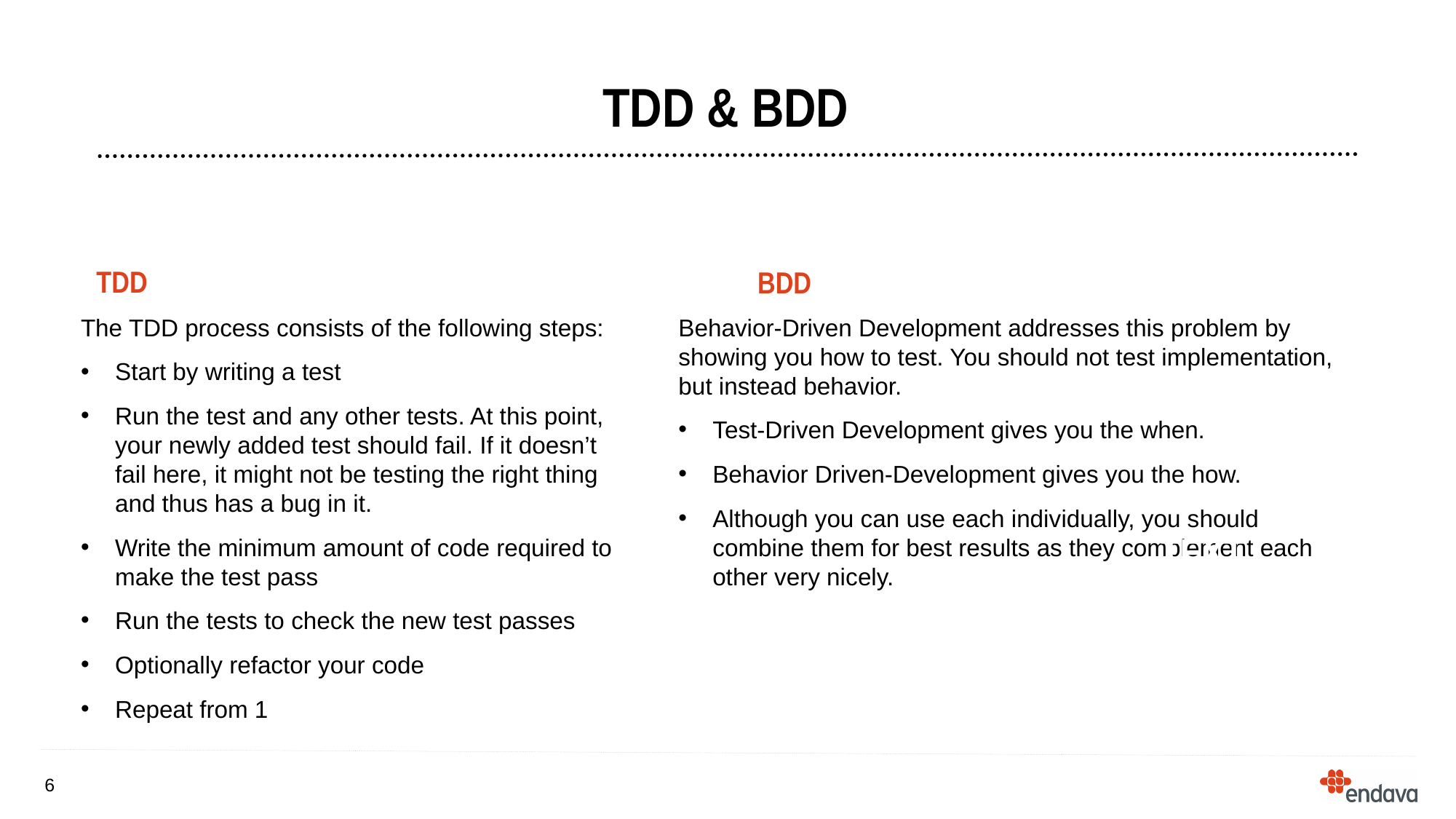

# TDD & BDD
TDD
BDD
The TDD process consists of the following steps:
Start by writing a test
Run the test and any other tests. At this point, your newly added test should fail. If it doesn’t fail here, it might not be testing the right thing and thus has a bug in it.
Write the minimum amount of code required to make the test pass
Run the tests to check the new test passes
Optionally refactor your code
Repeat from 1
Behavior-Driven Development addresses this problem by showing you how to test. You should not test implementation, but instead behavior.
Test-Driven Development gives you the when.
Behavior Driven-Development gives you the how.
Although you can use each individually, you should combine them for best results as they complement each other very nicely.

text
text
TEXT